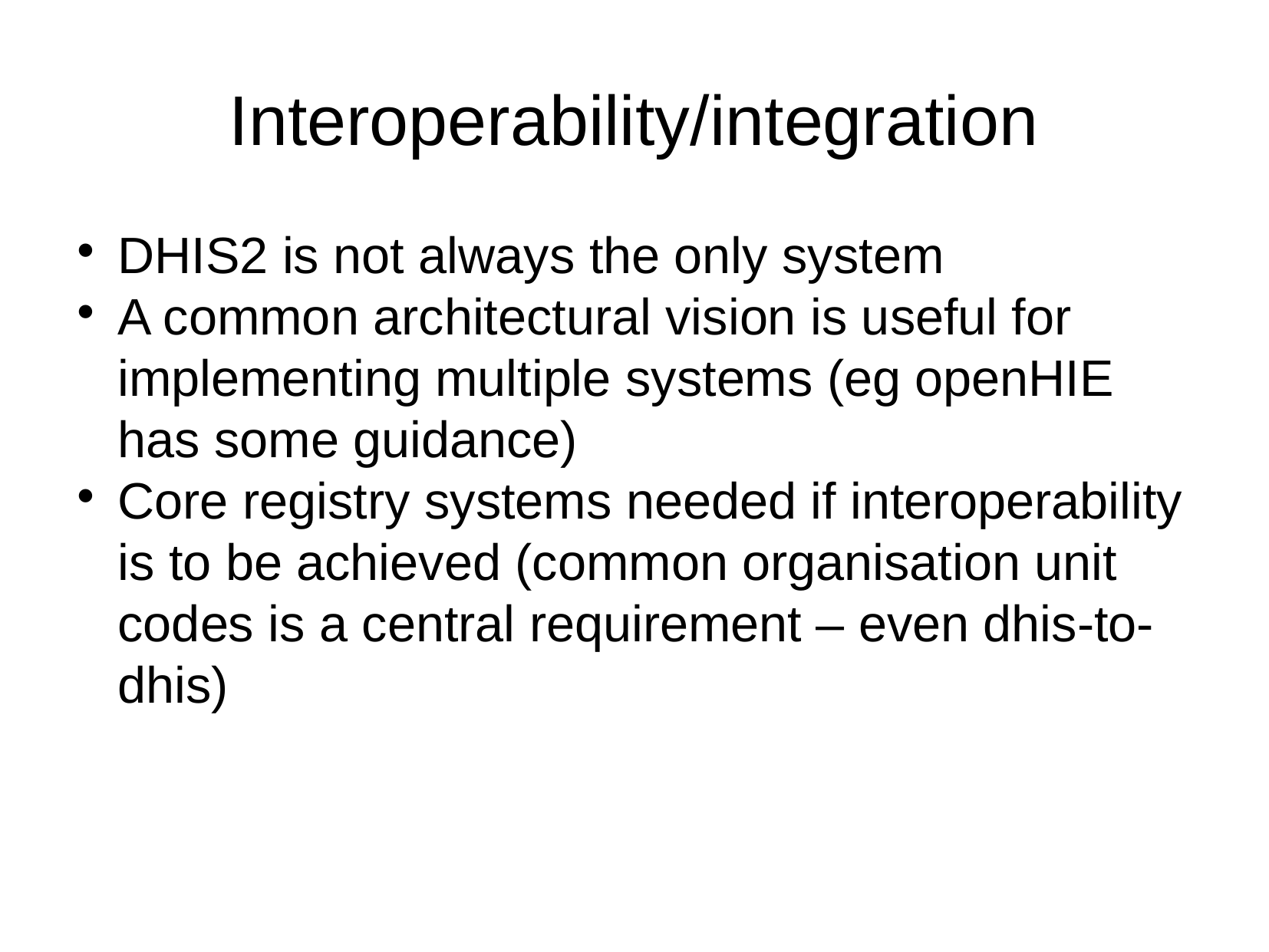

Interoperability/integration
DHIS2 is not always the only system
A common architectural vision is useful for implementing multiple systems (eg openHIE has some guidance)
Core registry systems needed if interoperability is to be achieved (common organisation unit codes is a central requirement – even dhis-to-dhis)